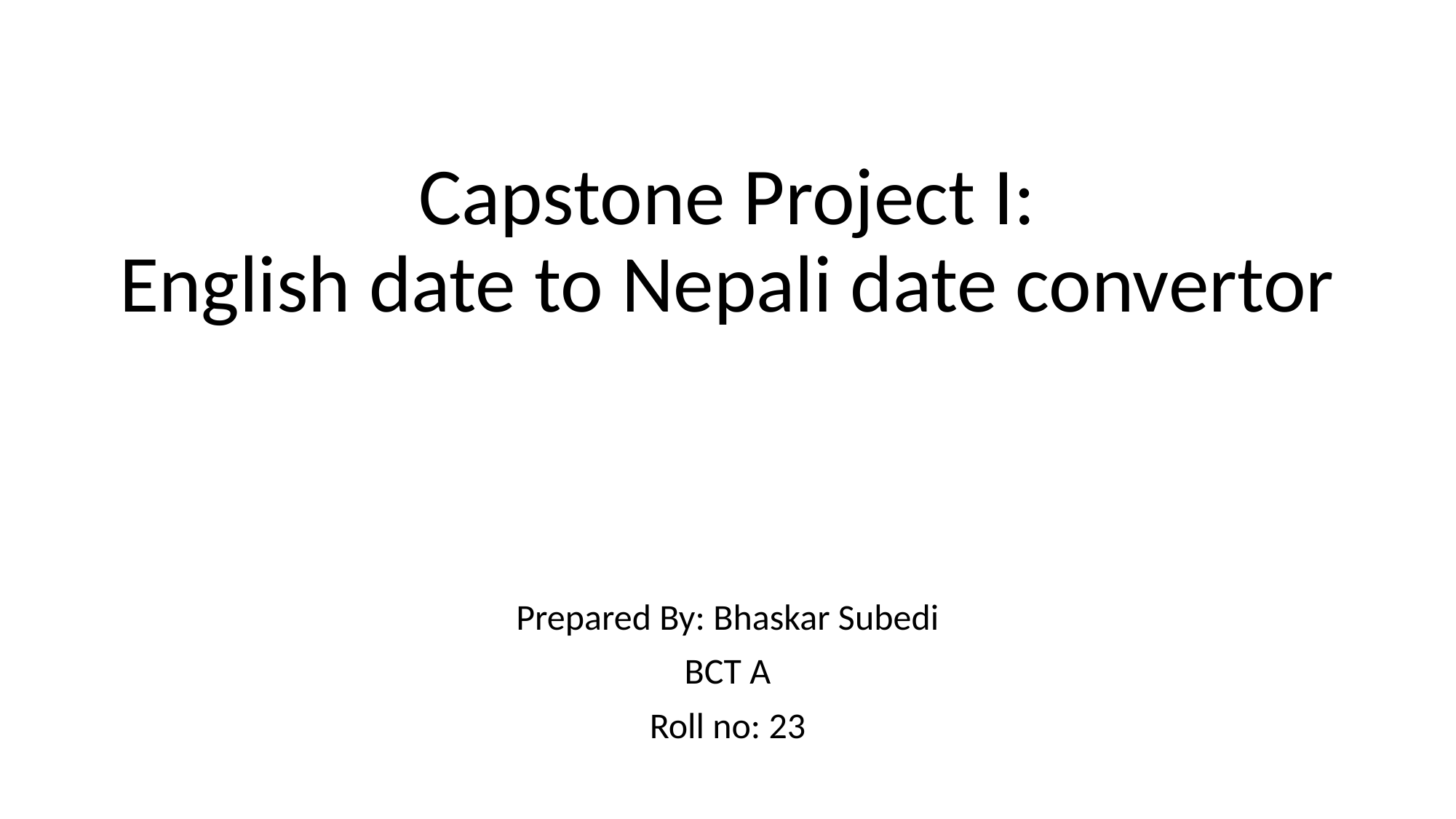

# Capstone Project I: English date to Nepali date convertor
Prepared By: Bhaskar Subedi
BCT A
Roll no: 23